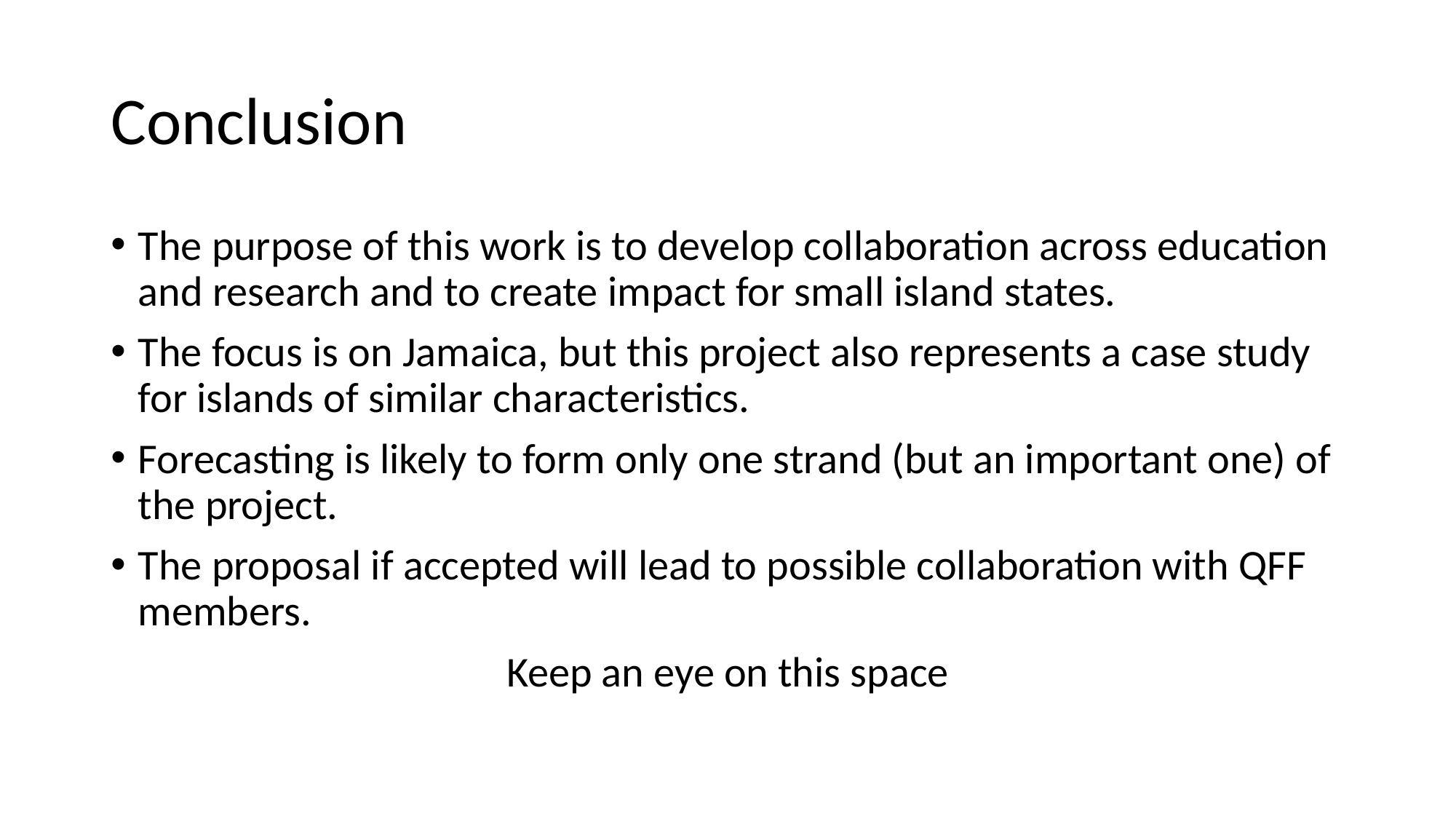

# Conclusion
The purpose of this work is to develop collaboration across education and research and to create impact for small island states.
The focus is on Jamaica, but this project also represents a case study for islands of similar characteristics.
Forecasting is likely to form only one strand (but an important one) of the project.
The proposal if accepted will lead to possible collaboration with QFF members.
Keep an eye on this space